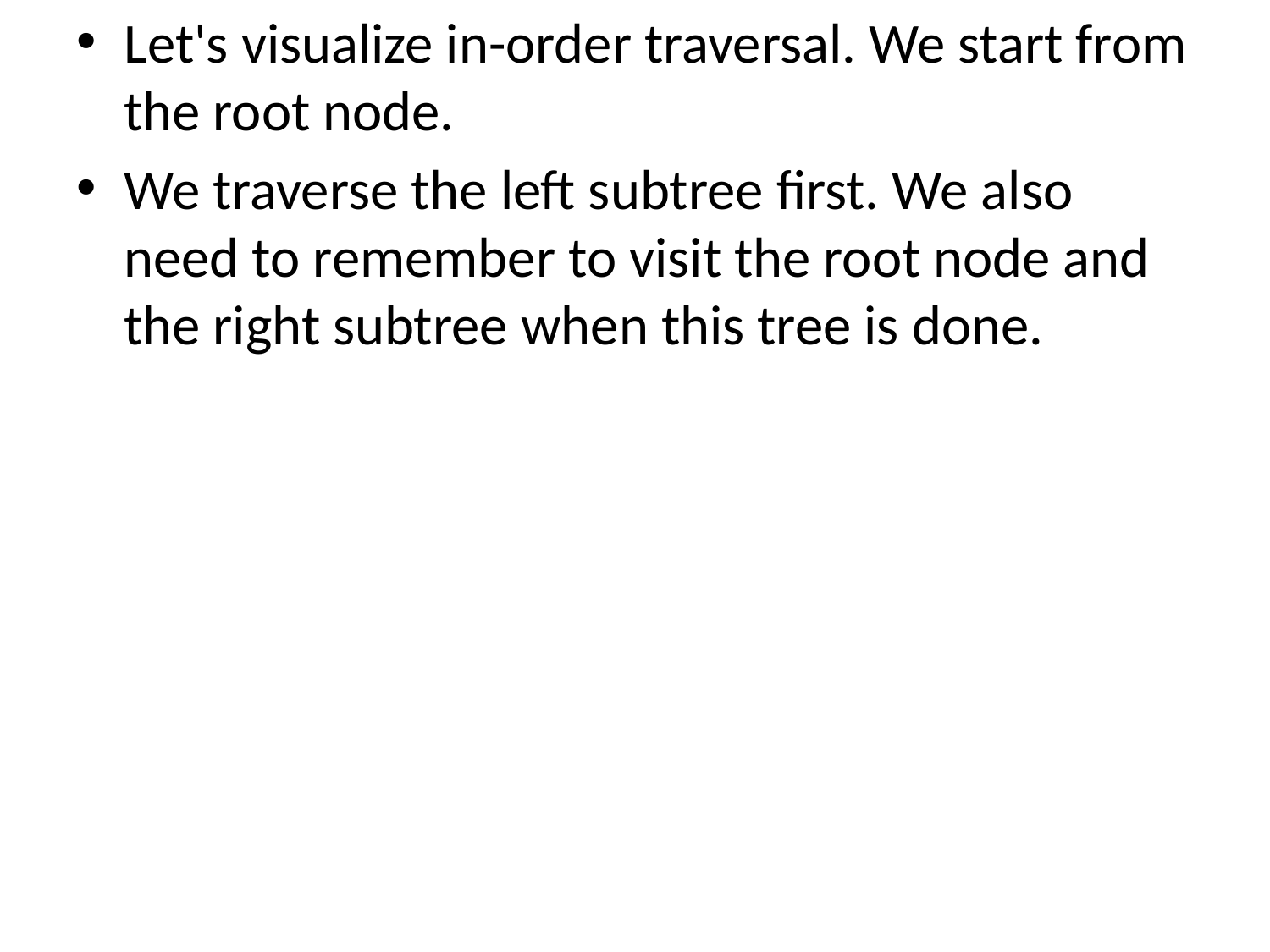

Let's visualize in-order traversal. We start from the root node.
We traverse the left subtree first. We also need to remember to visit the root node and the right subtree when this tree is done.